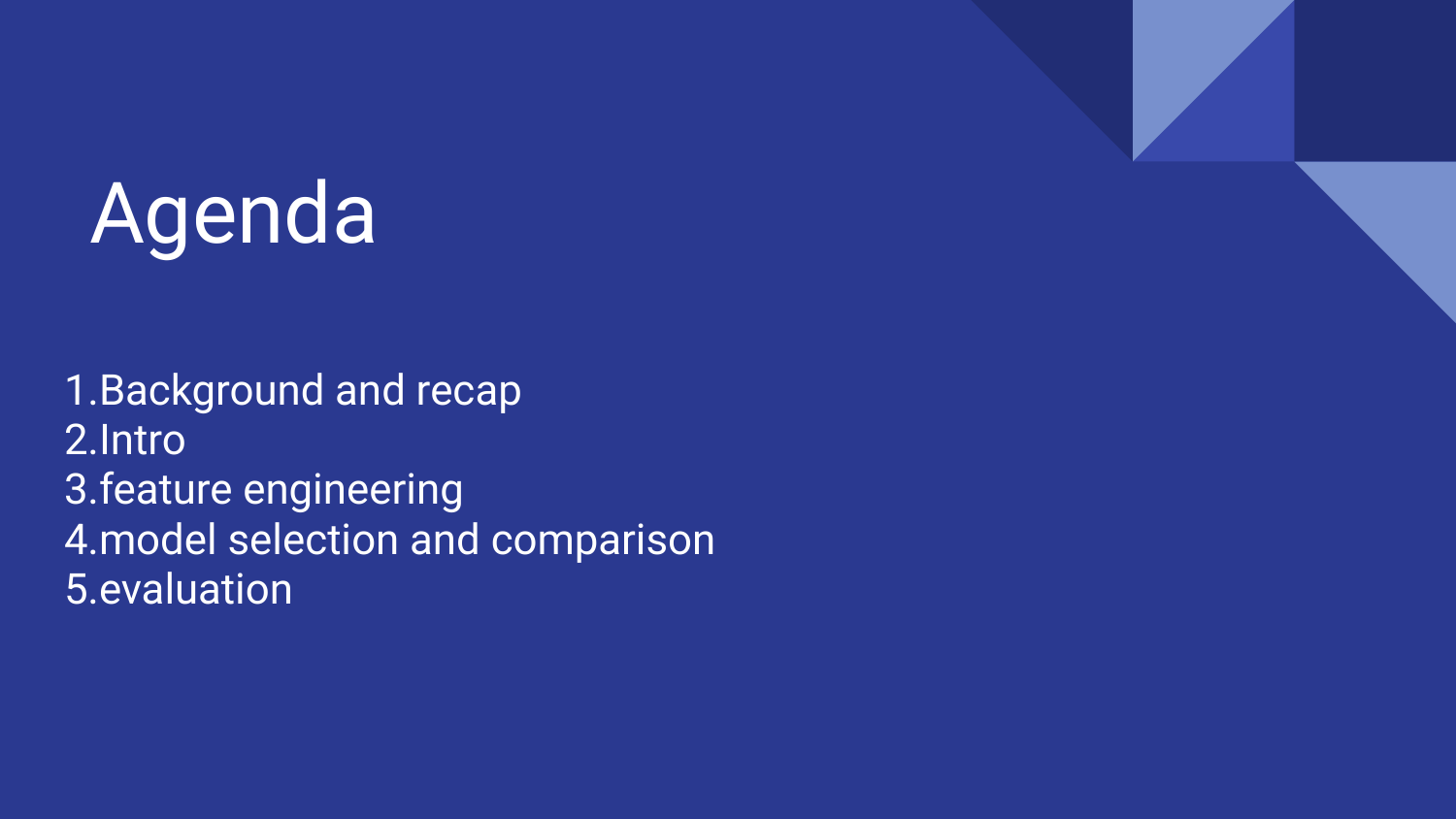

# Agenda
1.Background and recap
2.Intro
3.feature engineering
4.model selection and comparison
5.evaluation